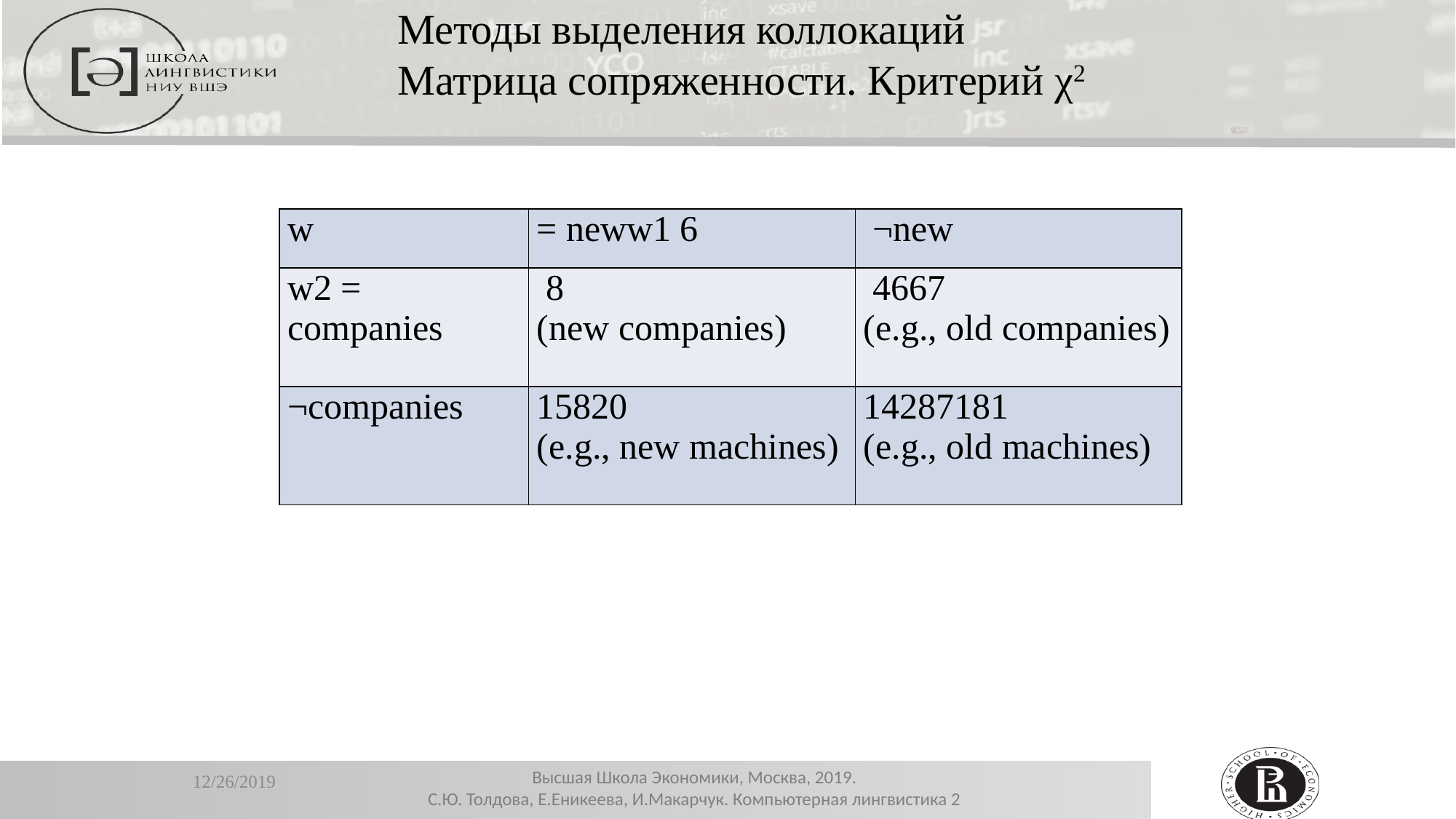

Методы выделения коллокаций
Матрица сопряженности. Критерий χ2
| w | = neww1 6 | ¬new |
| --- | --- | --- |
| w2 = companies | 8 (new companies) | 4667 (e.g., old companies) |
| ¬companies | 15820 (e.g., new machines) | 14287181 (e.g., old machines) |
12/26/2019